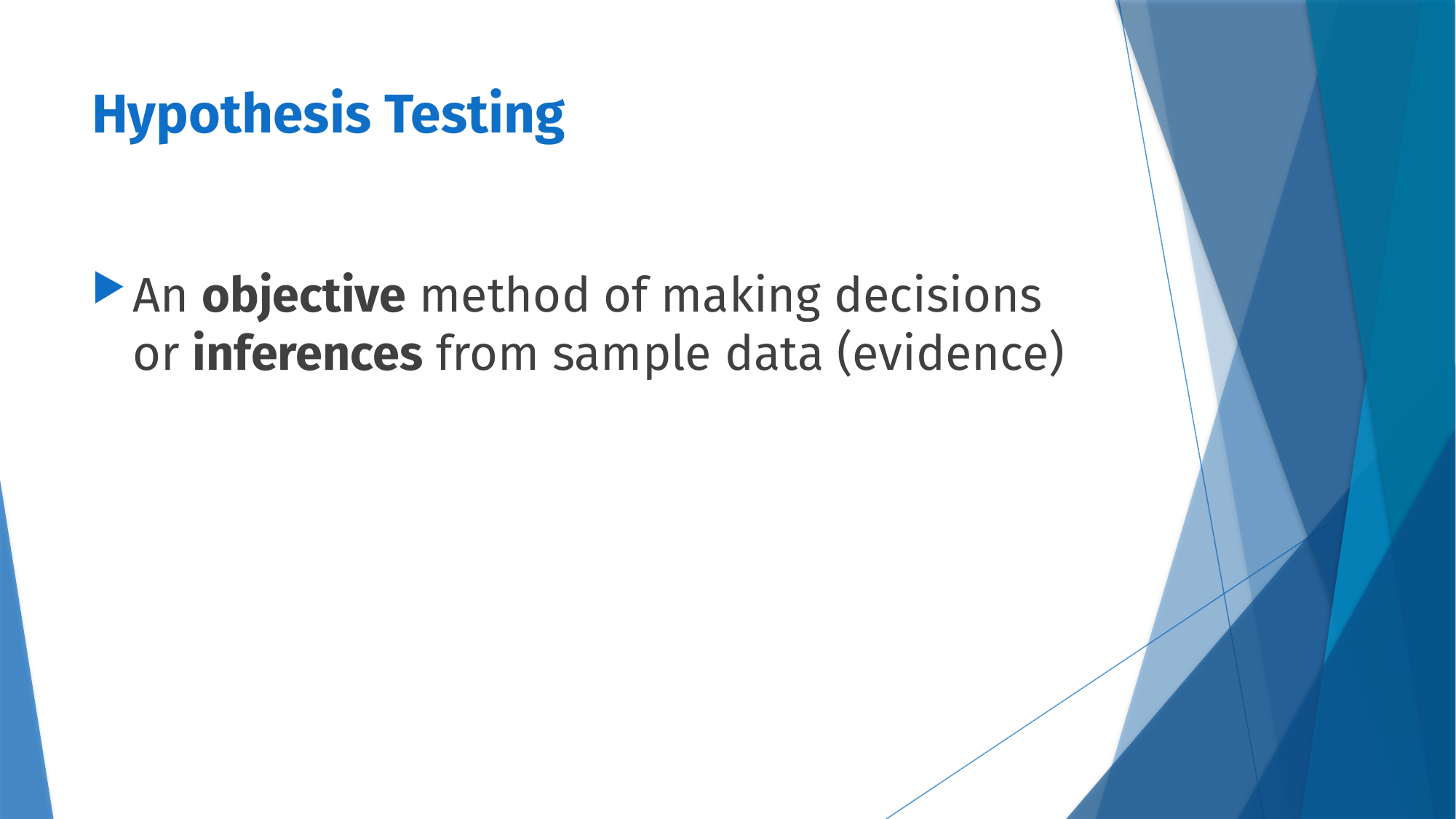

# Hypothesis Testing
An objective method of making decisions or inferences from sample data (evidence)